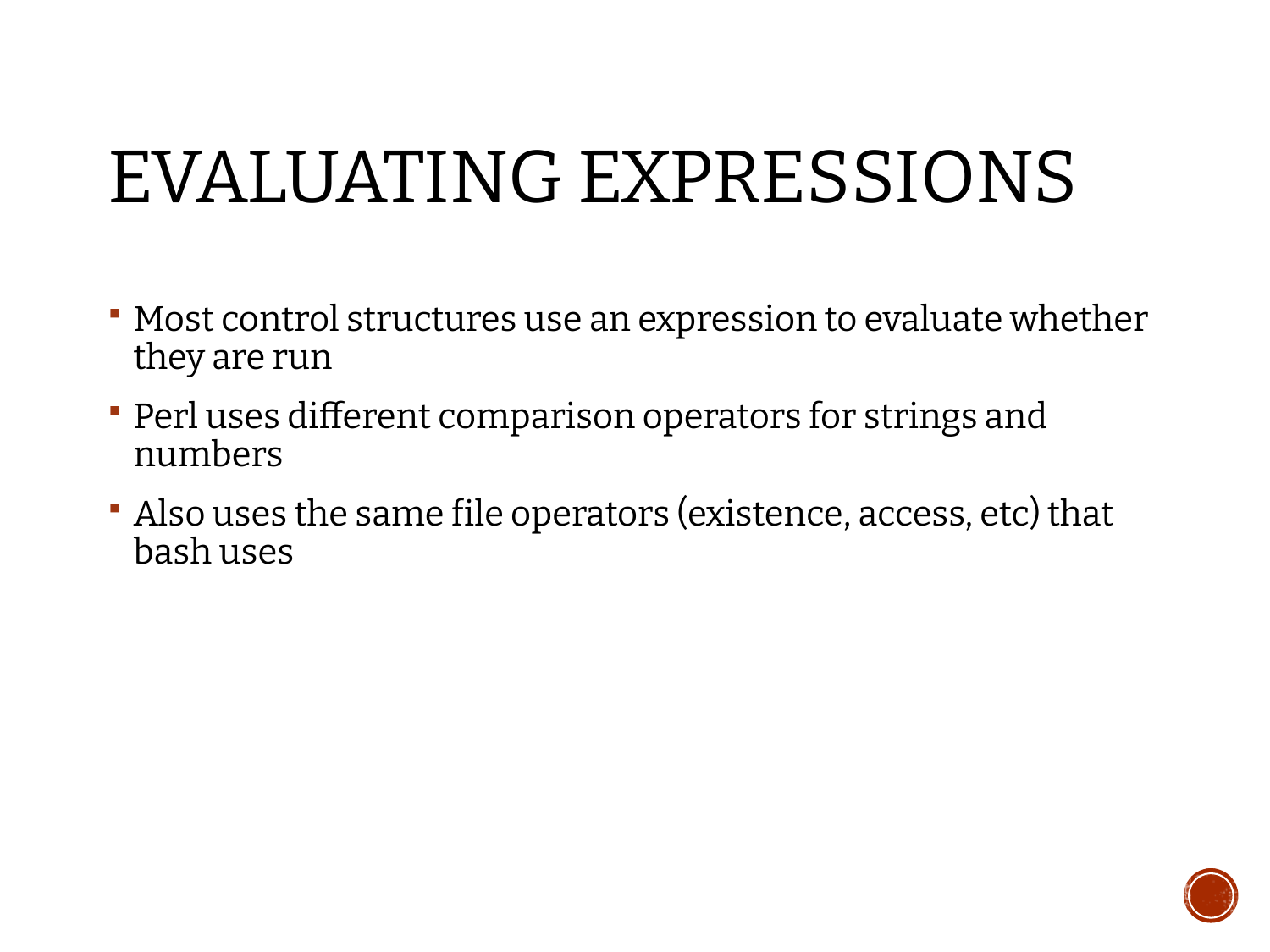

# Evaluating Expressions
Most control structures use an expression to evaluate whether they are run
Perl uses different comparison operators for strings and numbers
Also uses the same file operators (existence, access, etc) that bash uses